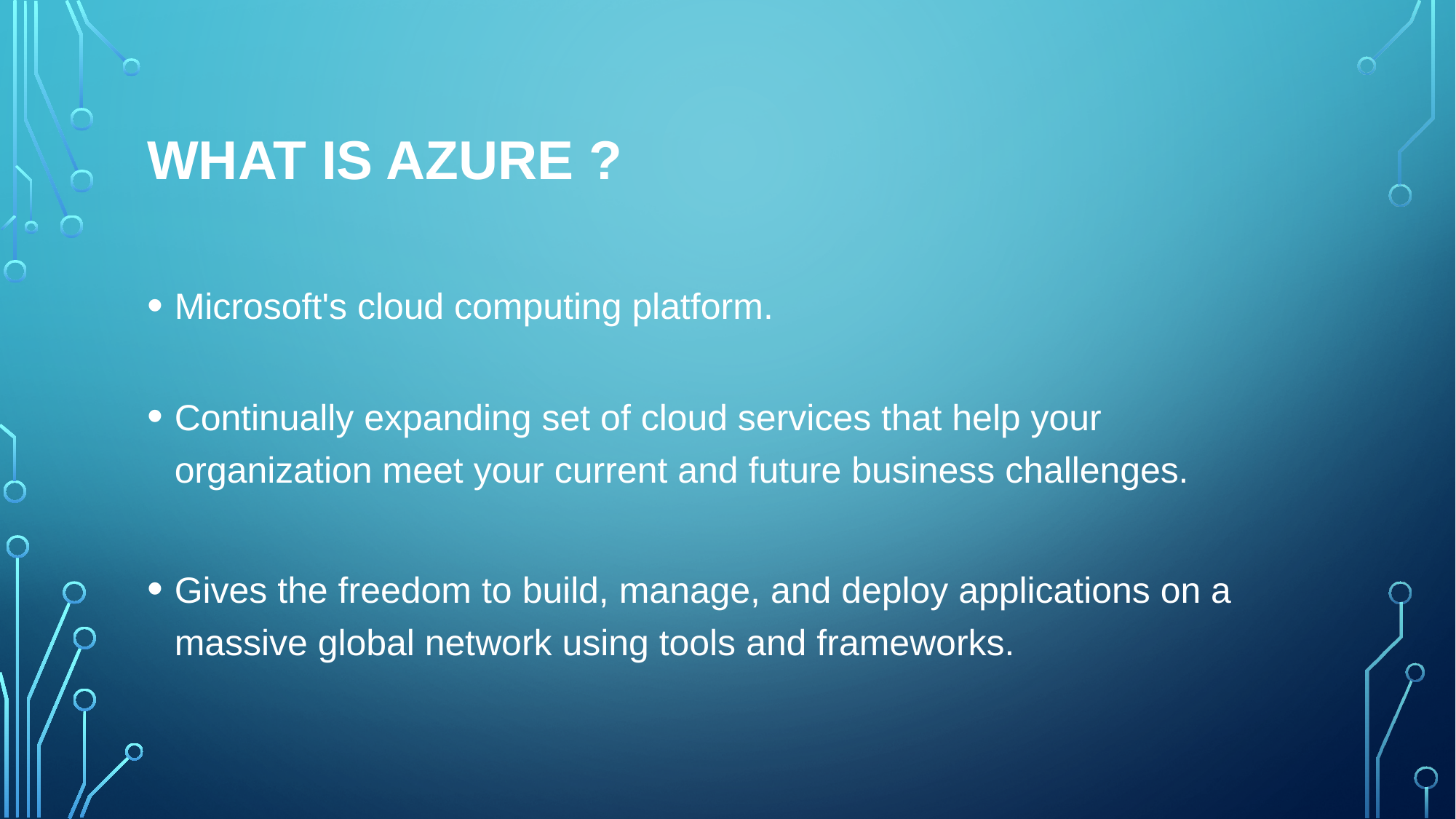

# WHAT IS AZURE ?
Microsoft's cloud computing platform.
Continually expanding set of cloud services that help your organization meet your current and future business challenges.
Gives the freedom to build, manage, and deploy applications on a massive global network using tools and frameworks.